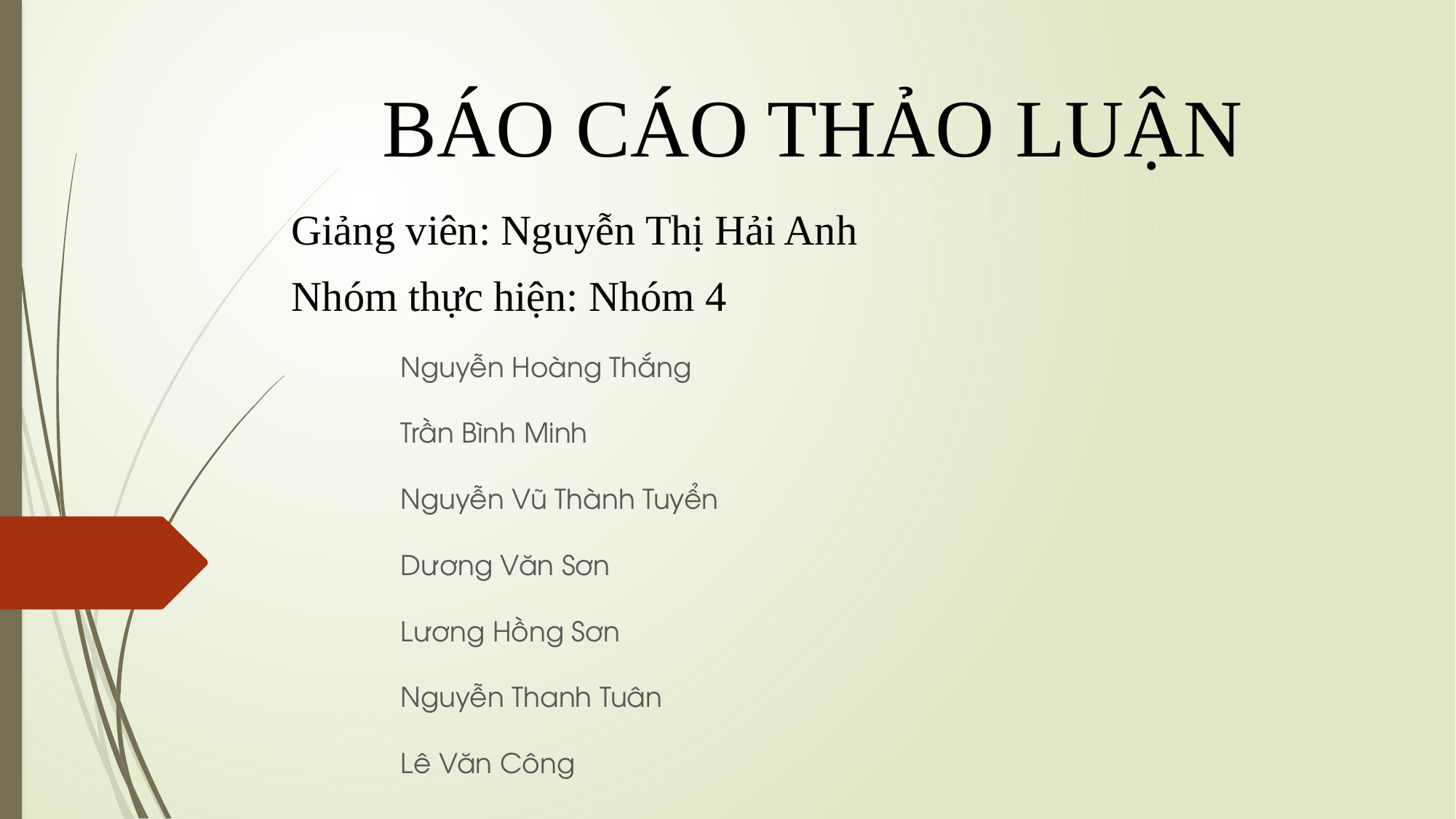

# BÁO CÁO THẢO LUẬN
Giảng viên: Nguyễn Thị Hải Anh
Nhóm thực hiện: Nhóm 4
	Nguyễn Hoàng Thắng
	Trần Bình Minh
	Nguyễn Vũ Thành Tuyển
	Dương Văn Sơn
	Lương Hồng Sơn
	Nguyễn Thanh Tuân
	Lê Văn Công